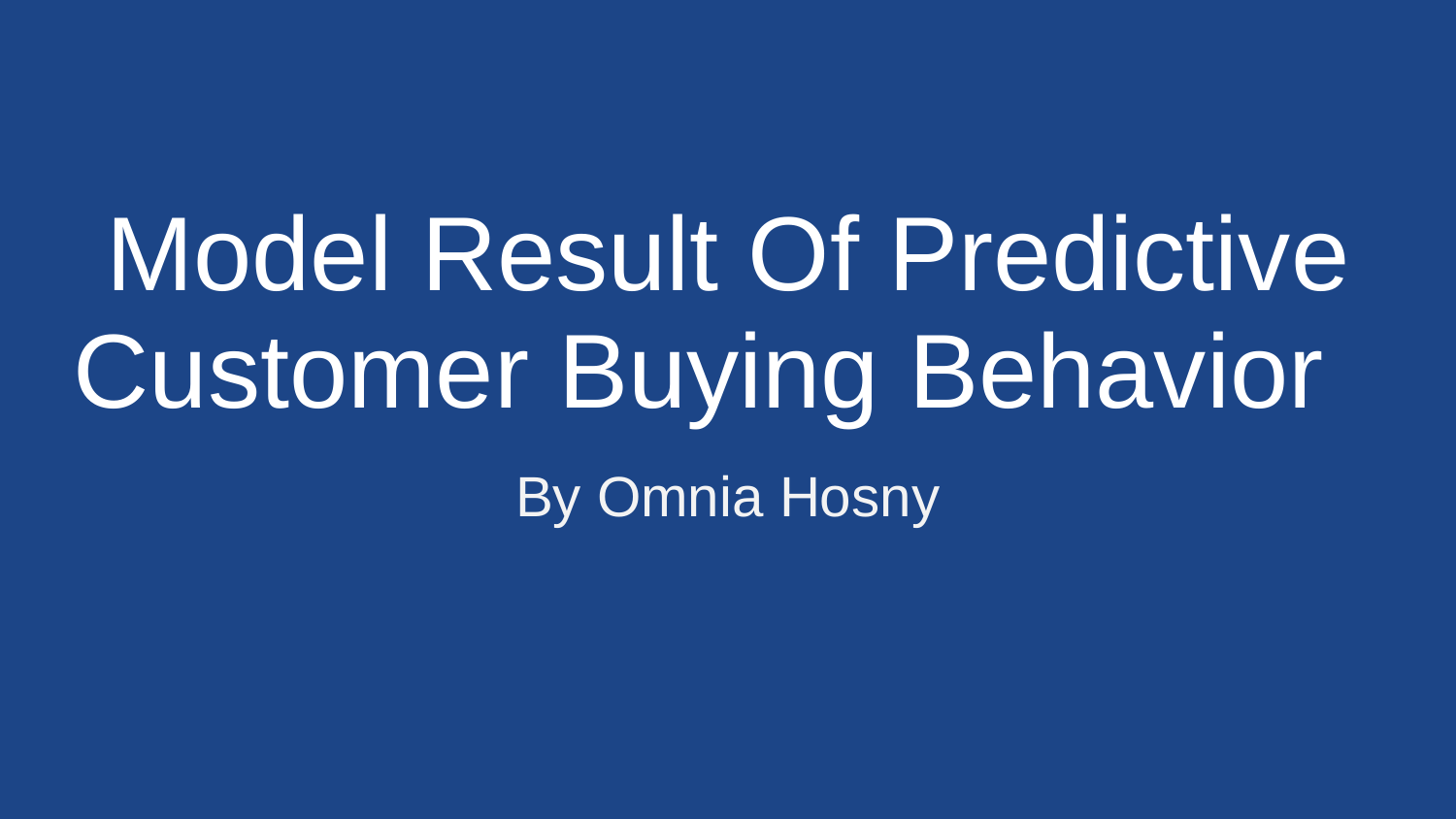

# Model Result Of Predictive
Customer Buying Behavior
By Omnia Hosny